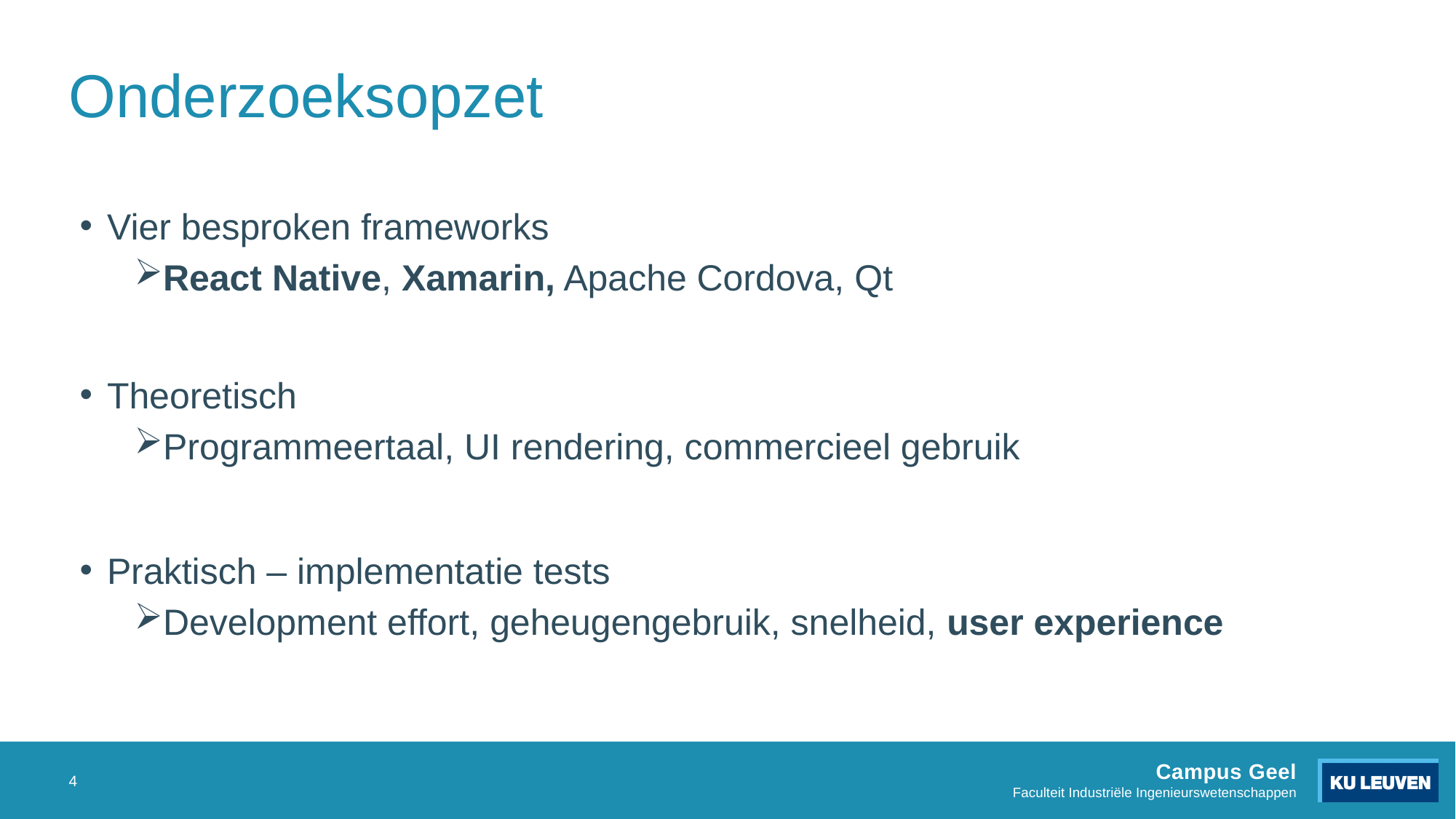

# Onderzoeksopzet
Vier besproken frameworks
React Native, Xamarin, Apache Cordova, Qt

Theoretisch
Programmeertaal, UI rendering, commercieel gebruik

Praktisch – implementatie tests
Development effort, geheugengebruik, snelheid, user experience
4